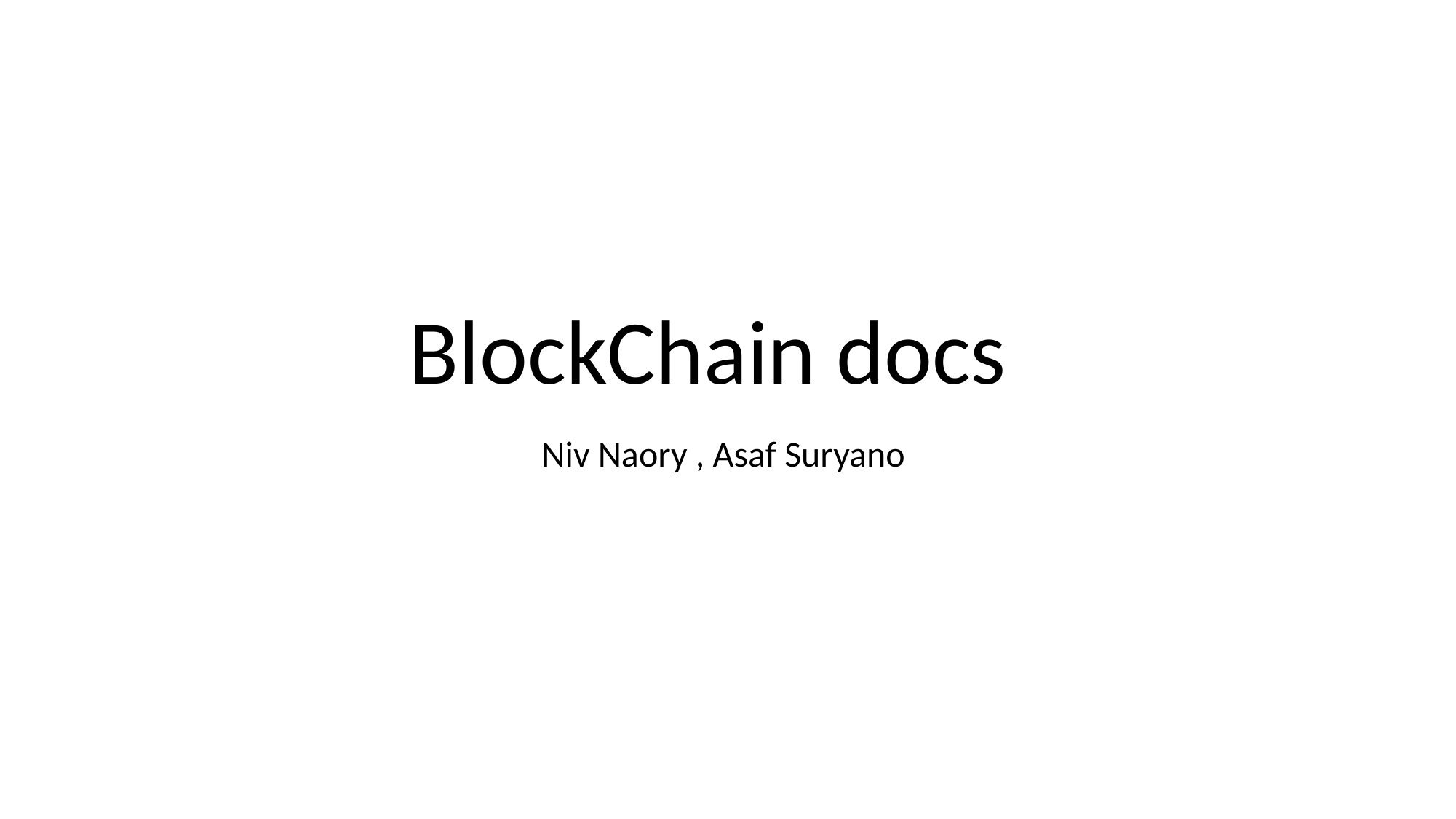

# BlockChain docs
Niv Naory , Asaf Suryano